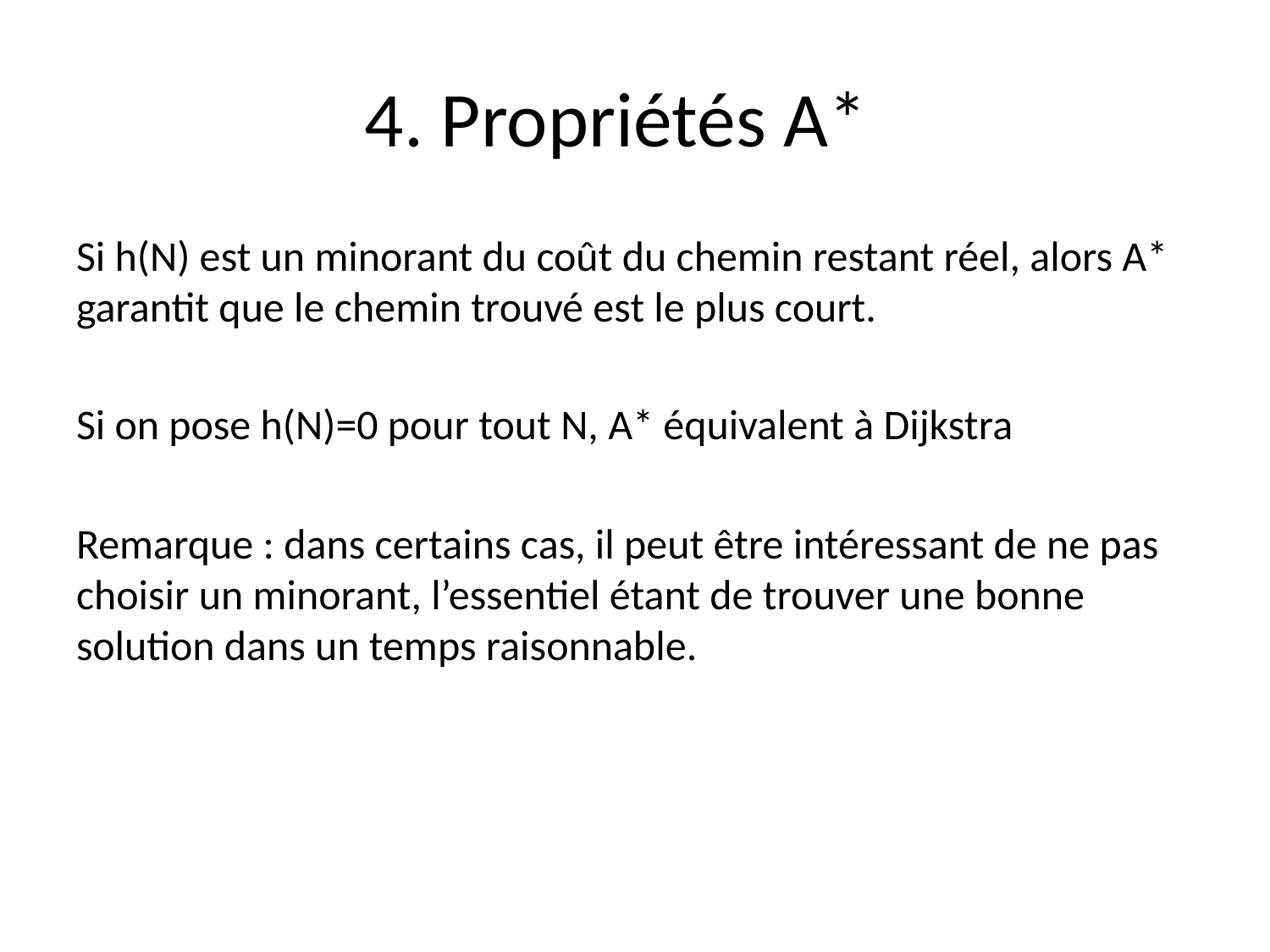

# 4. Propriétés A*
Si h(N) est un minorant du coût du chemin restant réel, alors A* garantit que le chemin trouvé est le plus court.

Si on pose h(N)=0 pour tout N, A* équivalent à Dijkstra

Remarque : dans certains cas, il peut être intéressant de ne pas choisir un minorant, l’essentiel étant de trouver une bonne solution dans un temps raisonnable.